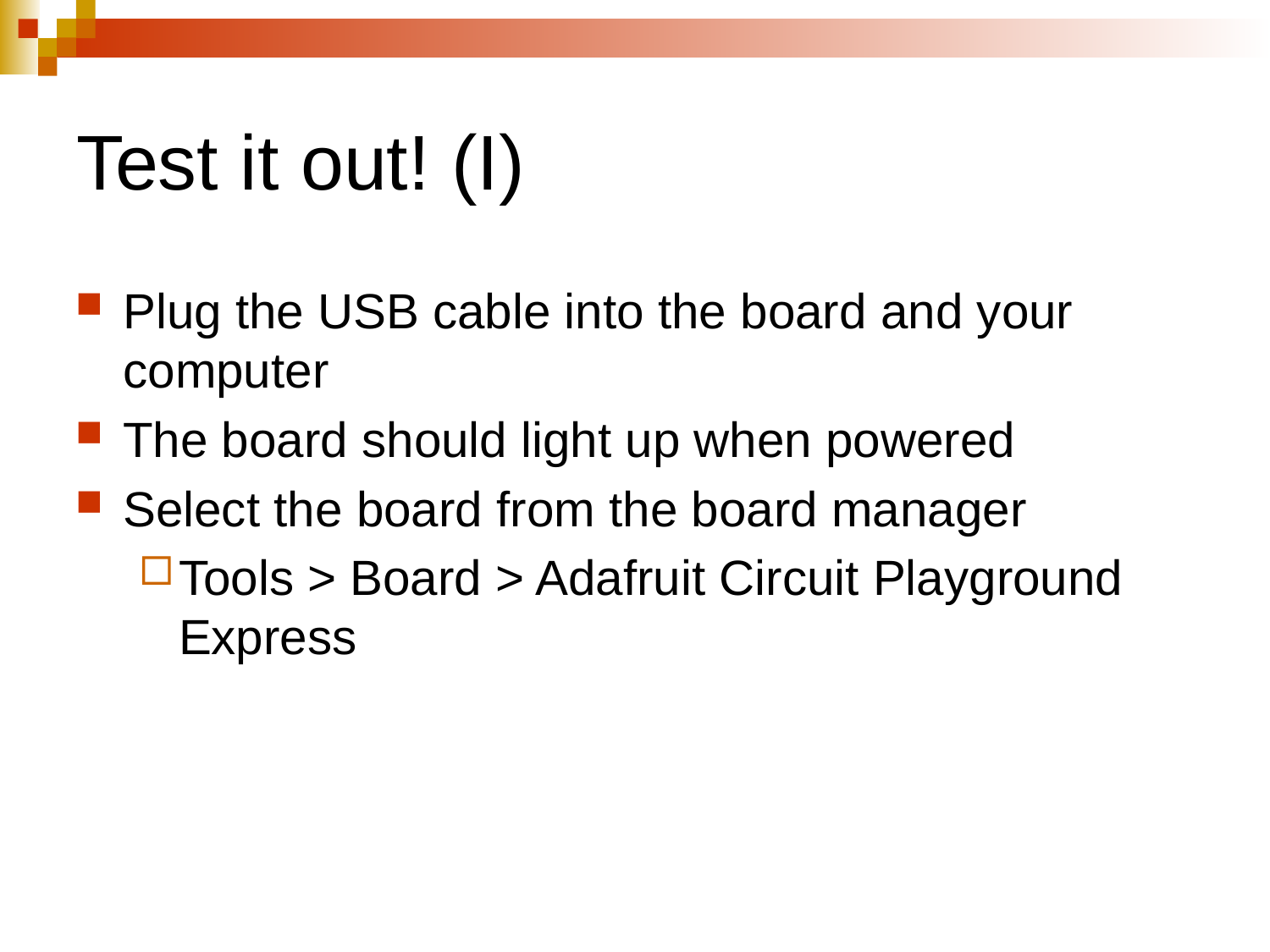

# Test it out! (I)
Plug the USB cable into the board and your computer
The board should light up when powered
Select the board from the board manager
Tools > Board > Adafruit Circuit Playground Express